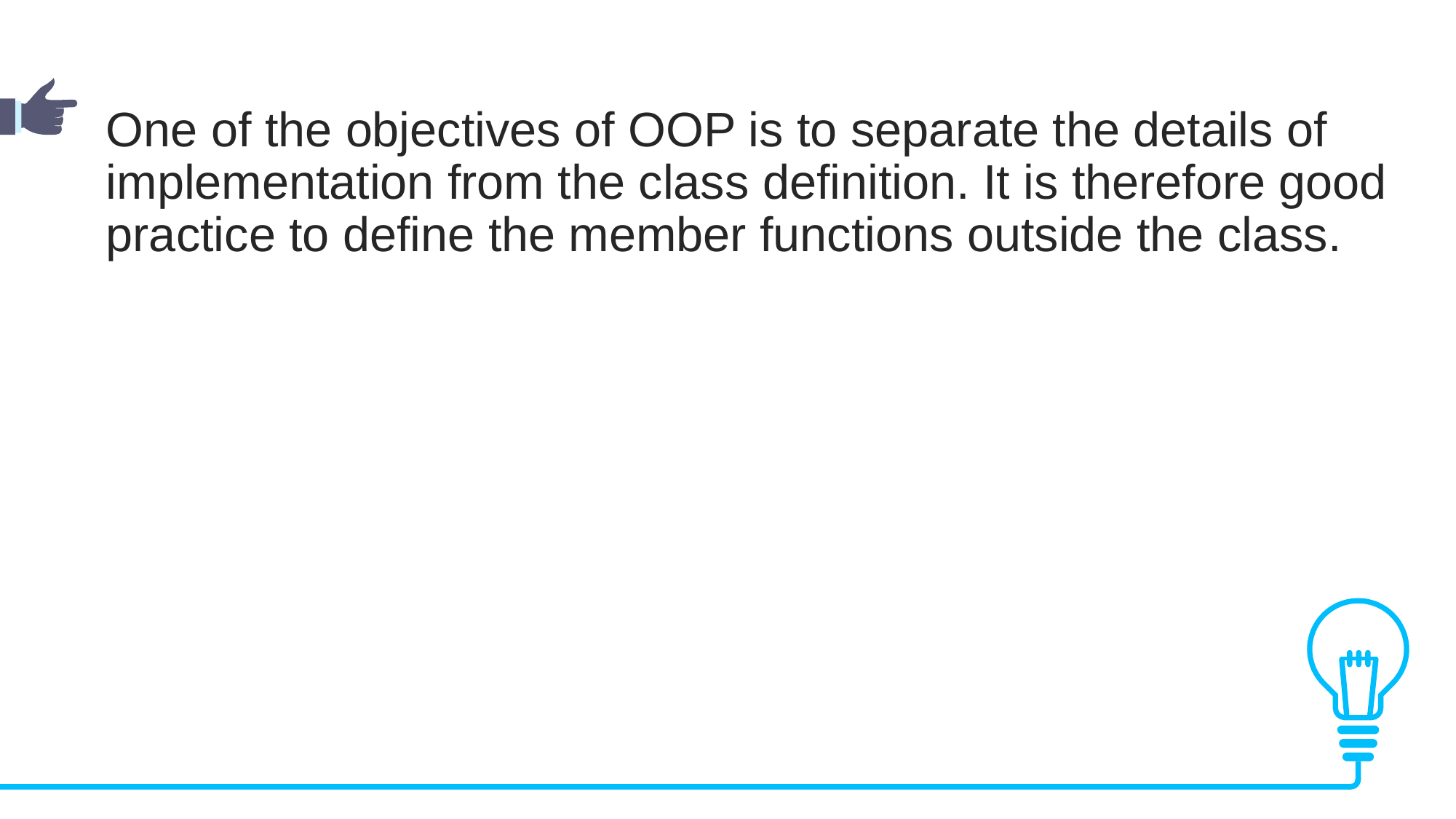

One of the objectives of OOP is to separate the details of implementation from the class definition. It is therefore good practice to define the member functions outside the class.